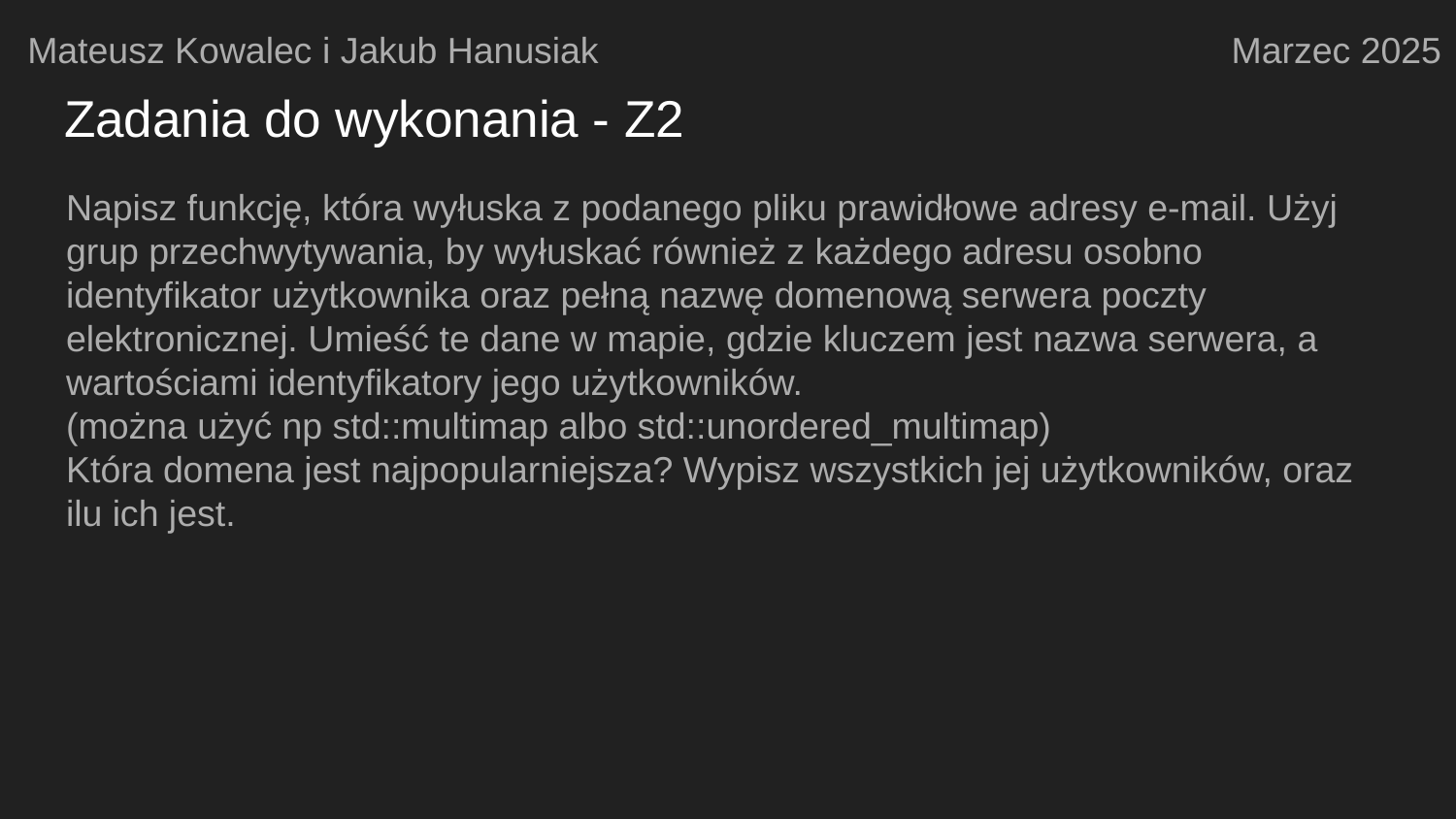

Mateusz Kowalec i Jakub Hanusiak
Marzec 2025
# Zadania do wykonania - Z2
Napisz funkcję, która wyłuska z podanego pliku prawidłowe adresy e-mail. Użyj grup przechwytywania, by wyłuskać również z każdego adresu osobno identyfikator użytkownika oraz pełną nazwę domenową serwera poczty elektronicznej. Umieść te dane w mapie, gdzie kluczem jest nazwa serwera, a wartościami identyfikatory jego użytkowników.
(można użyć np std::multimap albo std::unordered_multimap)
Która domena jest najpopularniejsza? Wypisz wszystkich jej użytkowników, oraz ilu ich jest.